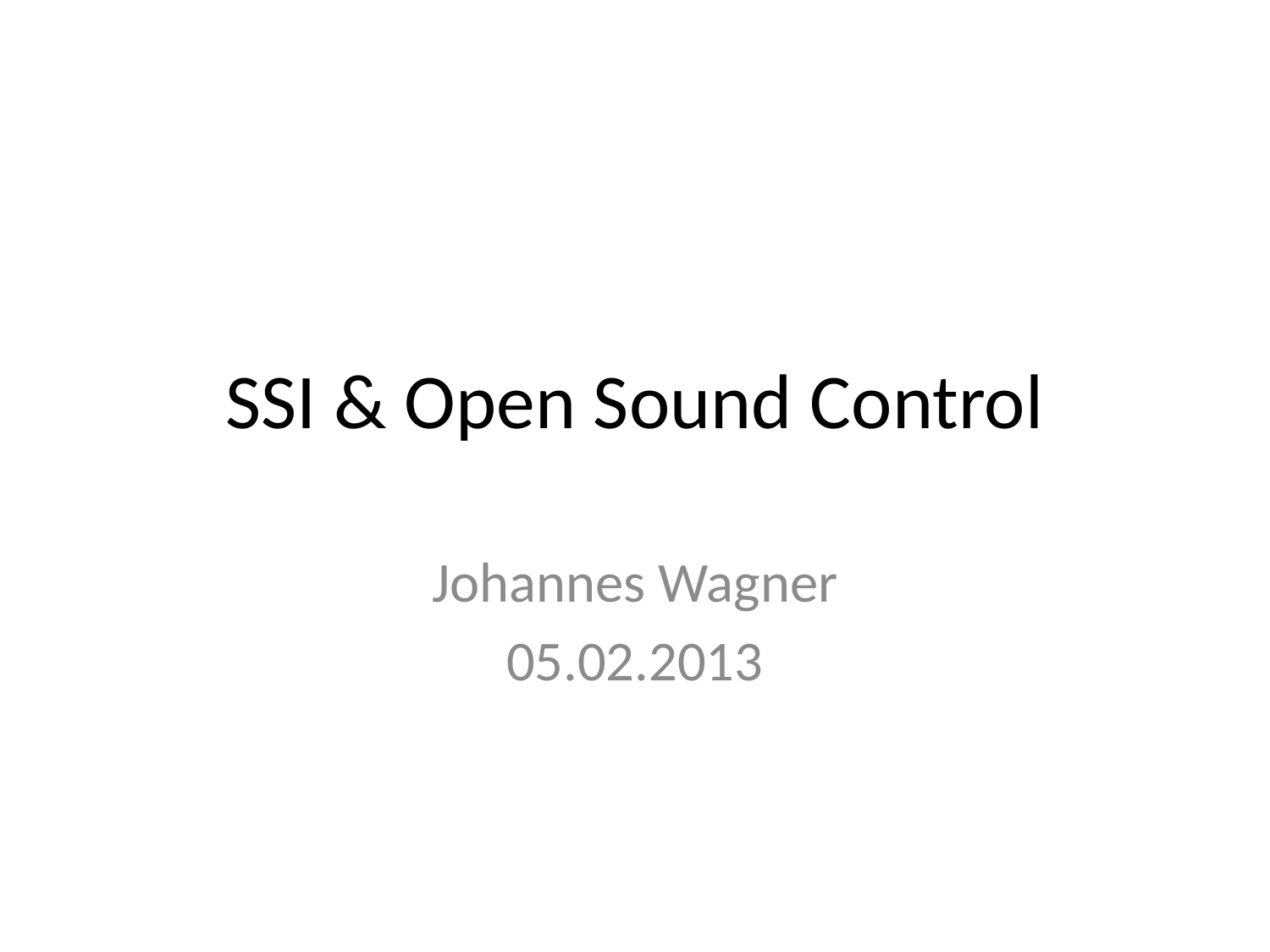

# SSI & Open Sound Control
Johannes Wagner
05.02.2013